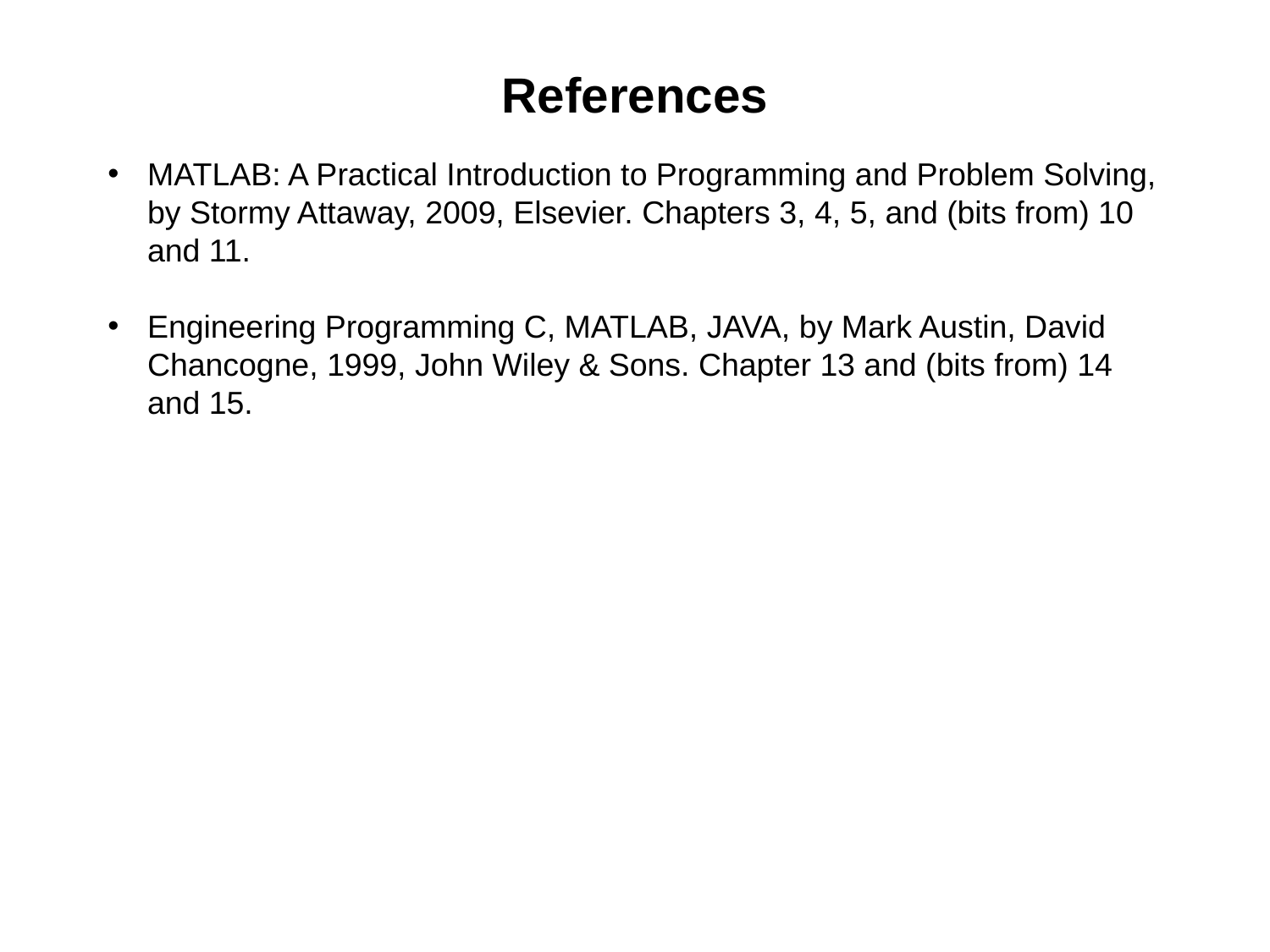

# References
MATLAB: A Practical Introduction to Programming and Problem Solving, by Stormy Attaway, 2009, Elsevier. Chapters 3, 4, 5, and (bits from) 10 and 11.

Engineering Programming C, MATLAB, JAVA, by Mark Austin, David Chancogne, 1999, John Wiley & Sons. Chapter 13 and (bits from) 14 and 15.